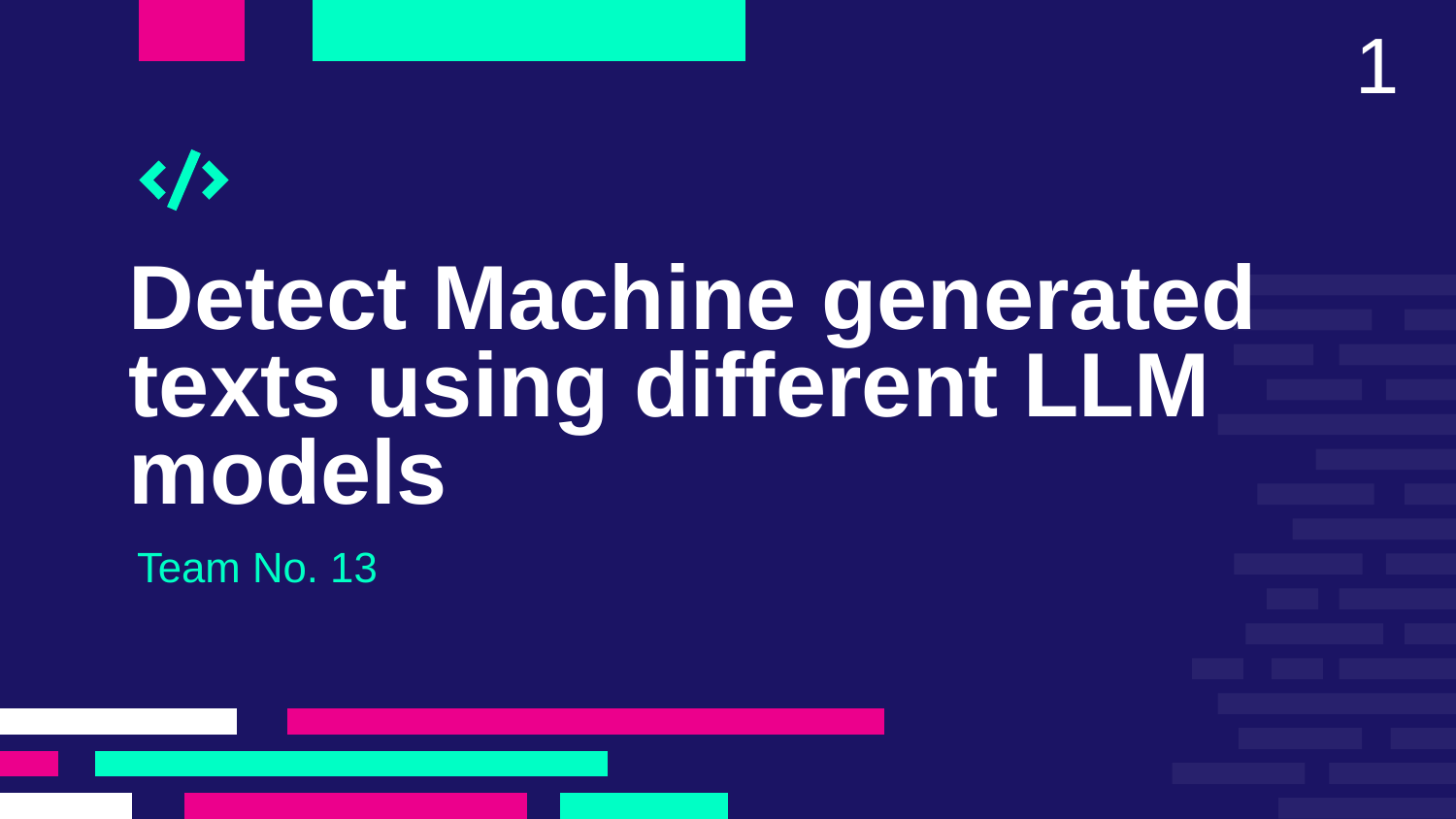

1
# Detect Machine generated texts using different LLM models
Team No. 13